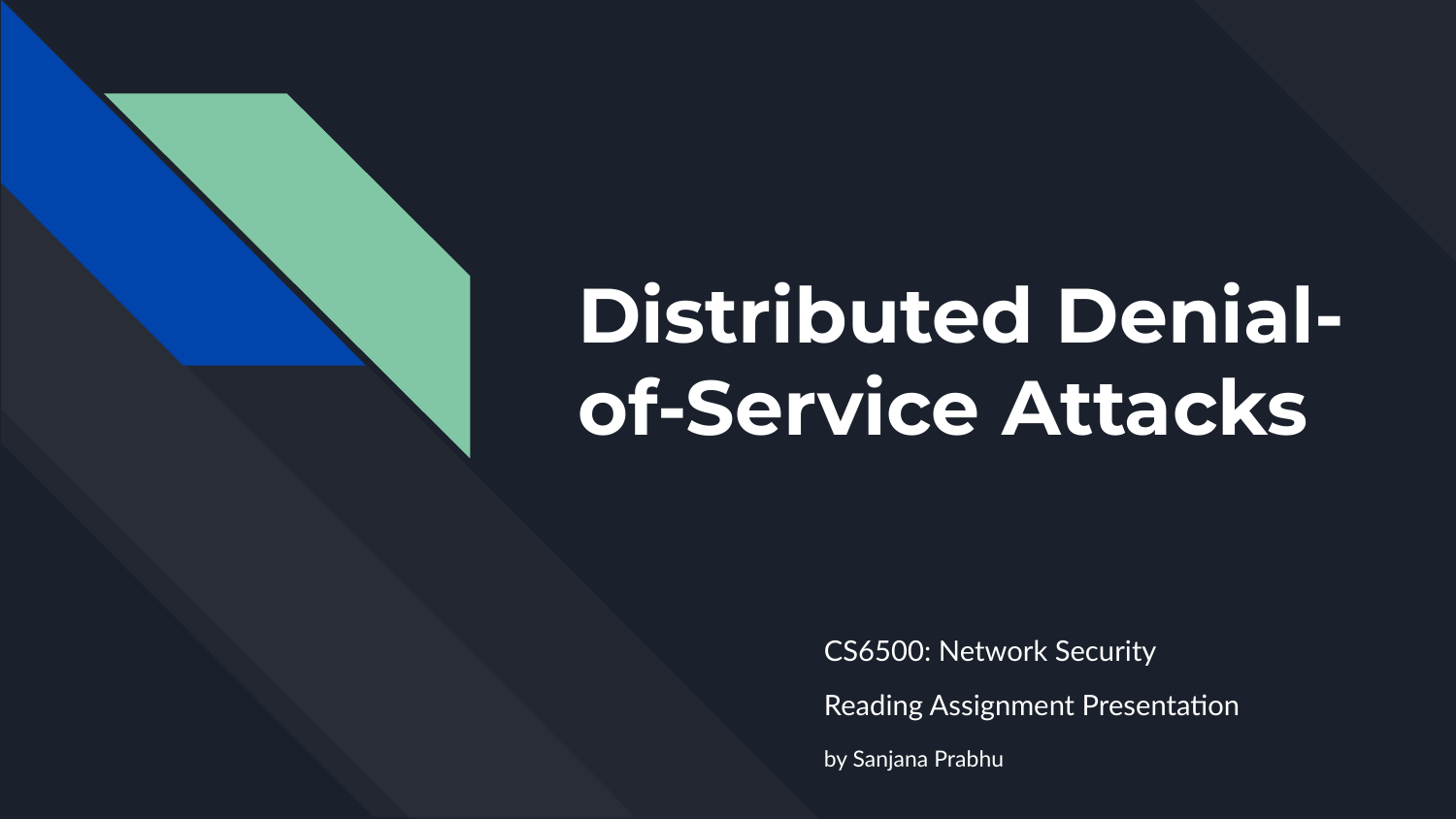

# Distributed Denial-of-Service Attacks
CS6500: Network Security

Reading Assignment Presentation

by Sanjana Prabhu